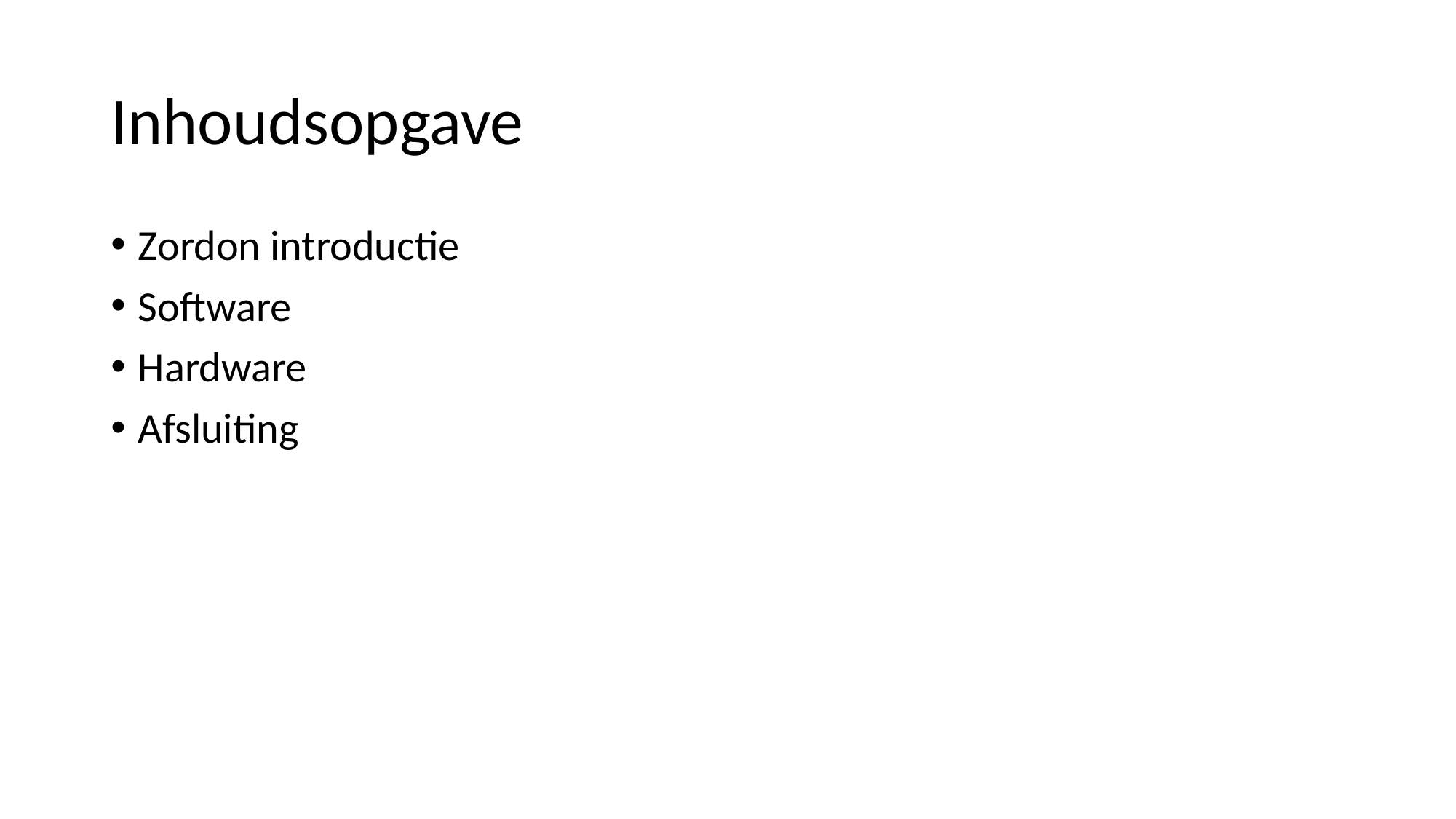

# Inhoudsopgave
Zordon introductie
Software
Hardware
Afsluiting